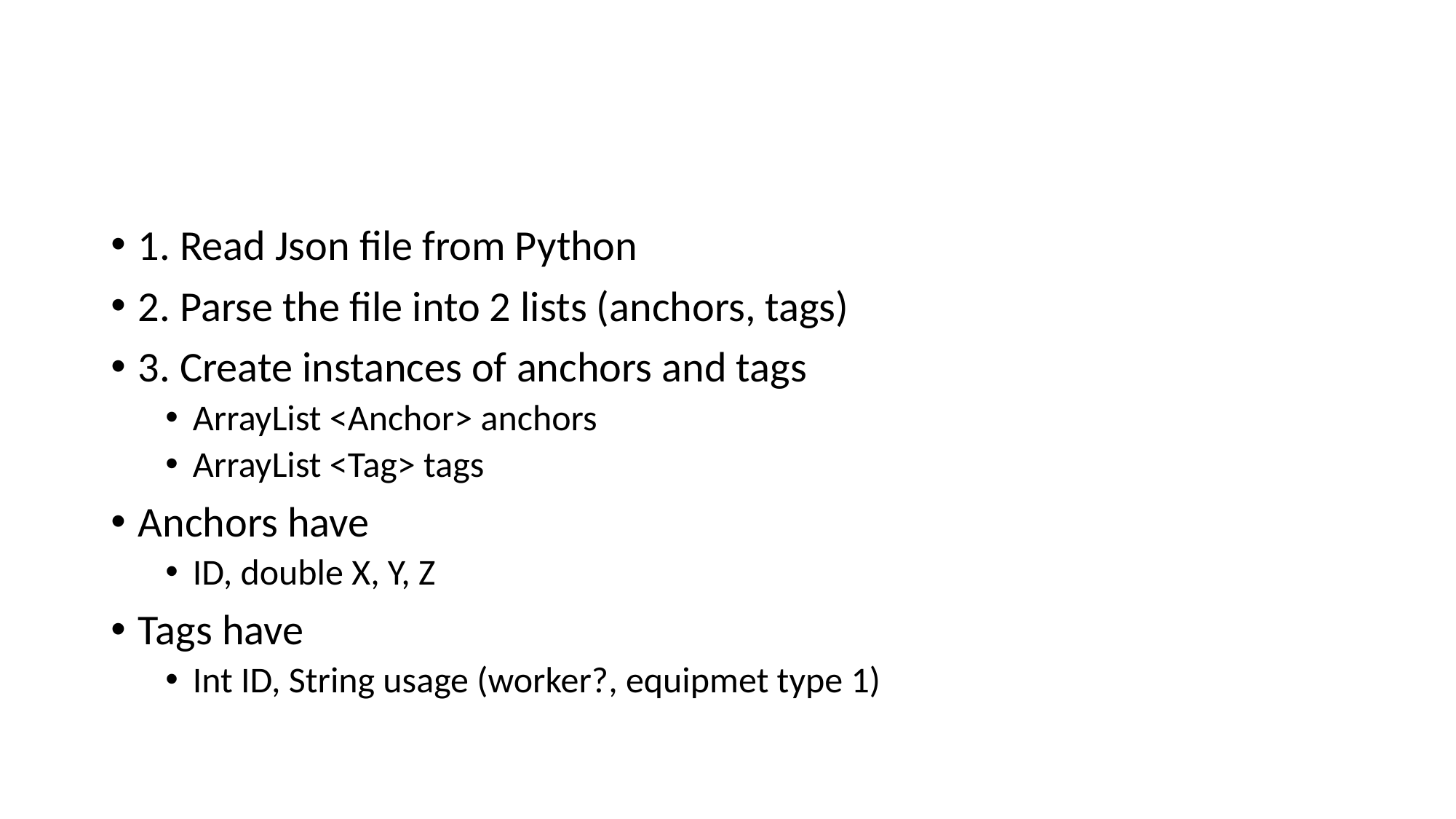

#
1. Read Json file from Python
2. Parse the file into 2 lists (anchors, tags)
3. Create instances of anchors and tags
ArrayList <Anchor> anchors
ArrayList <Tag> tags
Anchors have
ID, double X, Y, Z
Tags have
Int ID, String usage (worker?, equipmet type 1)